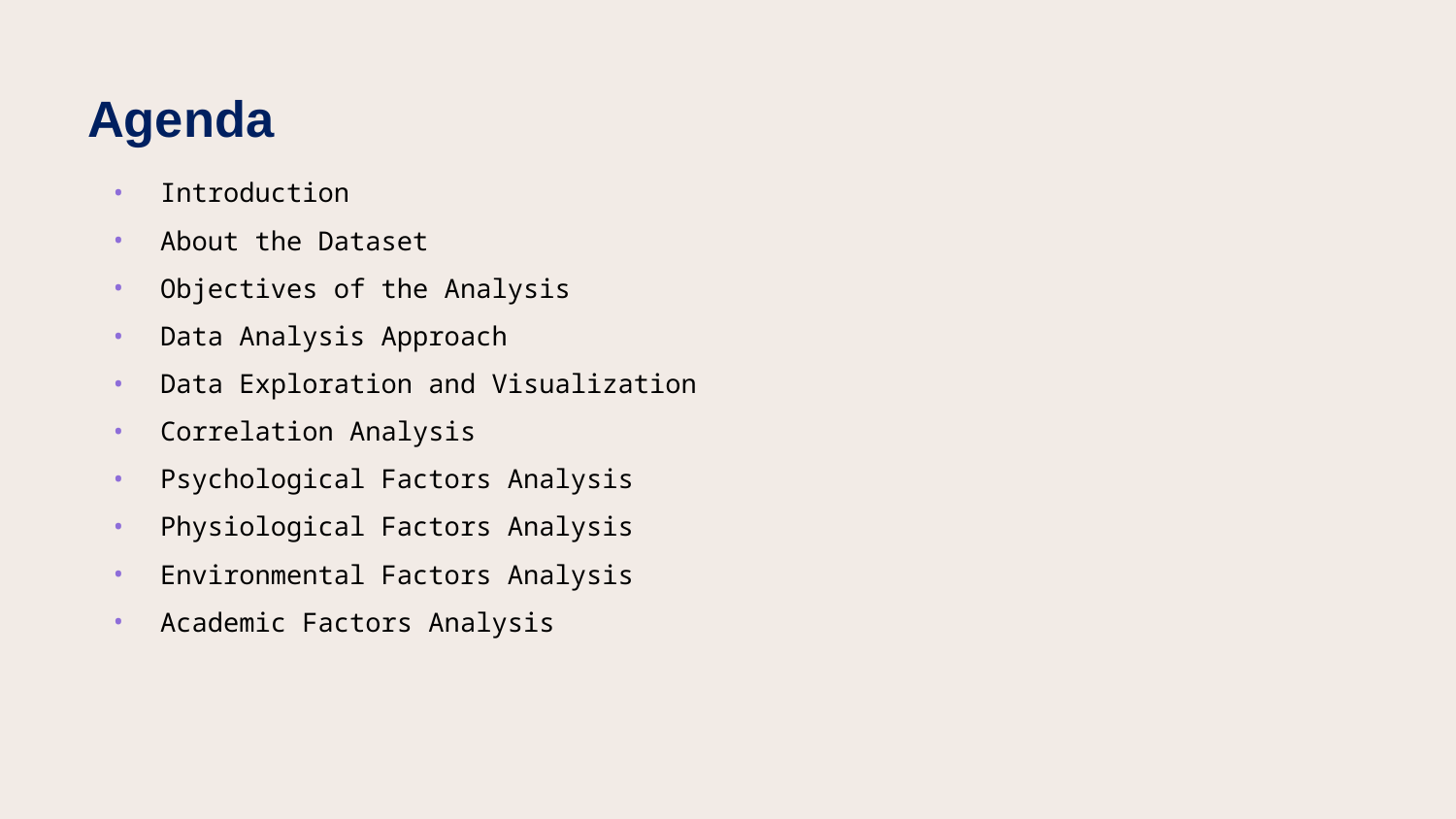

# Agenda
Introduction
About the Dataset
Objectives of the Analysis
Data Analysis Approach
Data Exploration and Visualization
Correlation Analysis
Psychological Factors Analysis
Physiological Factors Analysis
Environmental Factors Analysis
Academic Factors Analysis